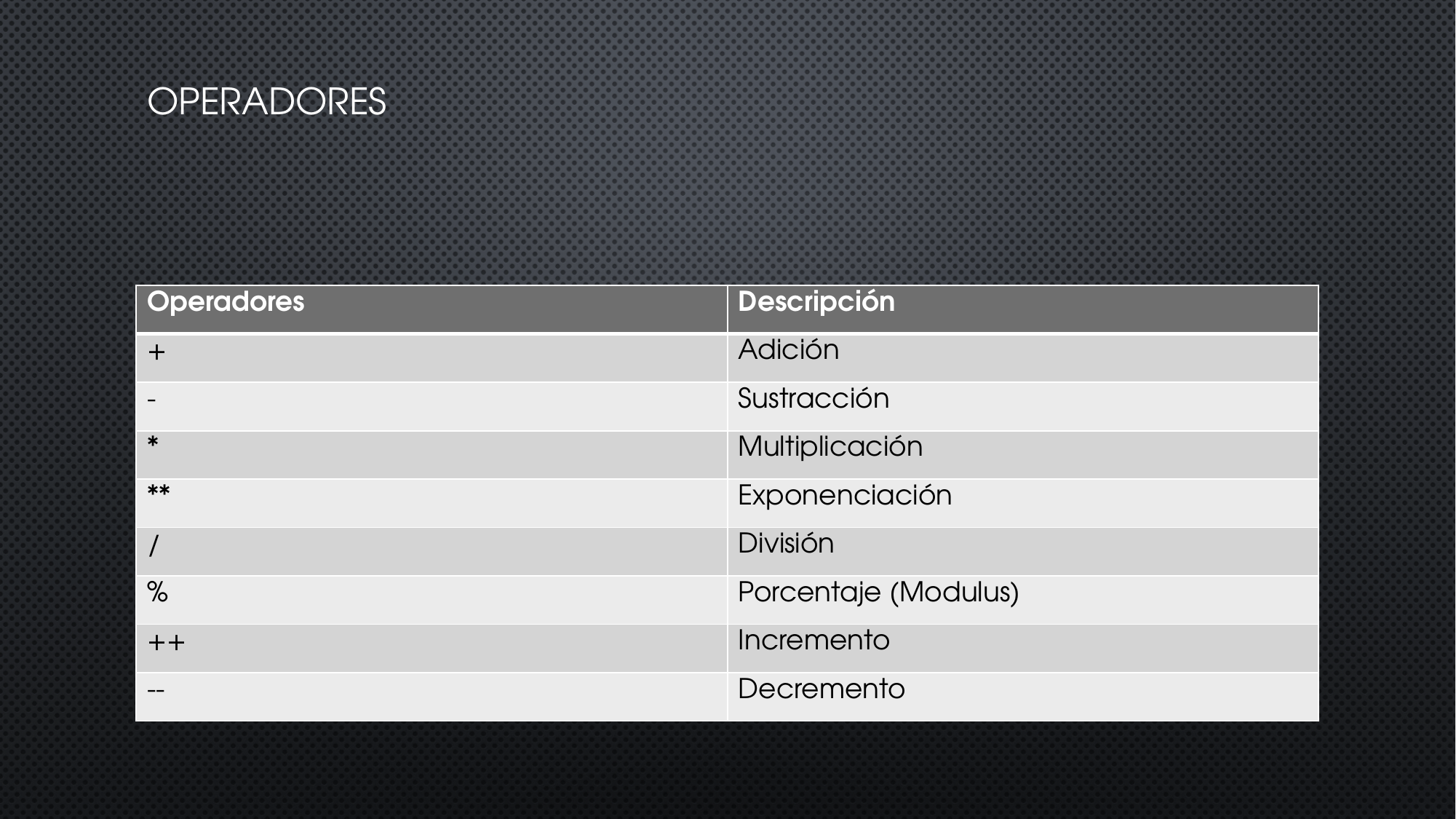

# Operadores
| Operadores | Descripción |
| --- | --- |
| + | Adición |
| - | Sustracción |
| \* | Multiplicación |
| \*\* | Exponenciación |
| / | División |
| % | Porcentaje (Modulus) |
| ++ | Incremento |
| -- | Decremento |